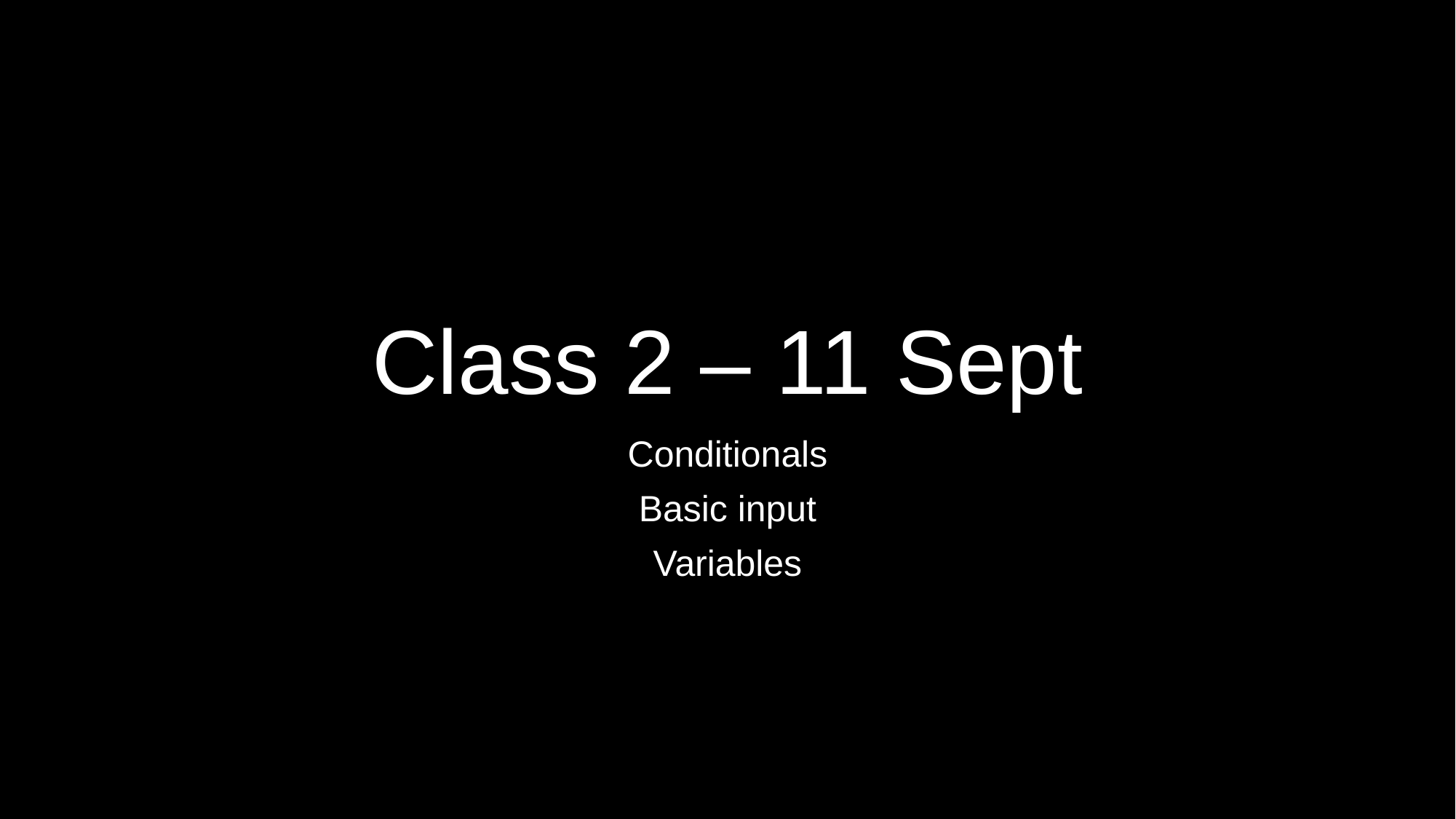

# Class 2 – 11 Sept
Conditionals
Basic input
Variables